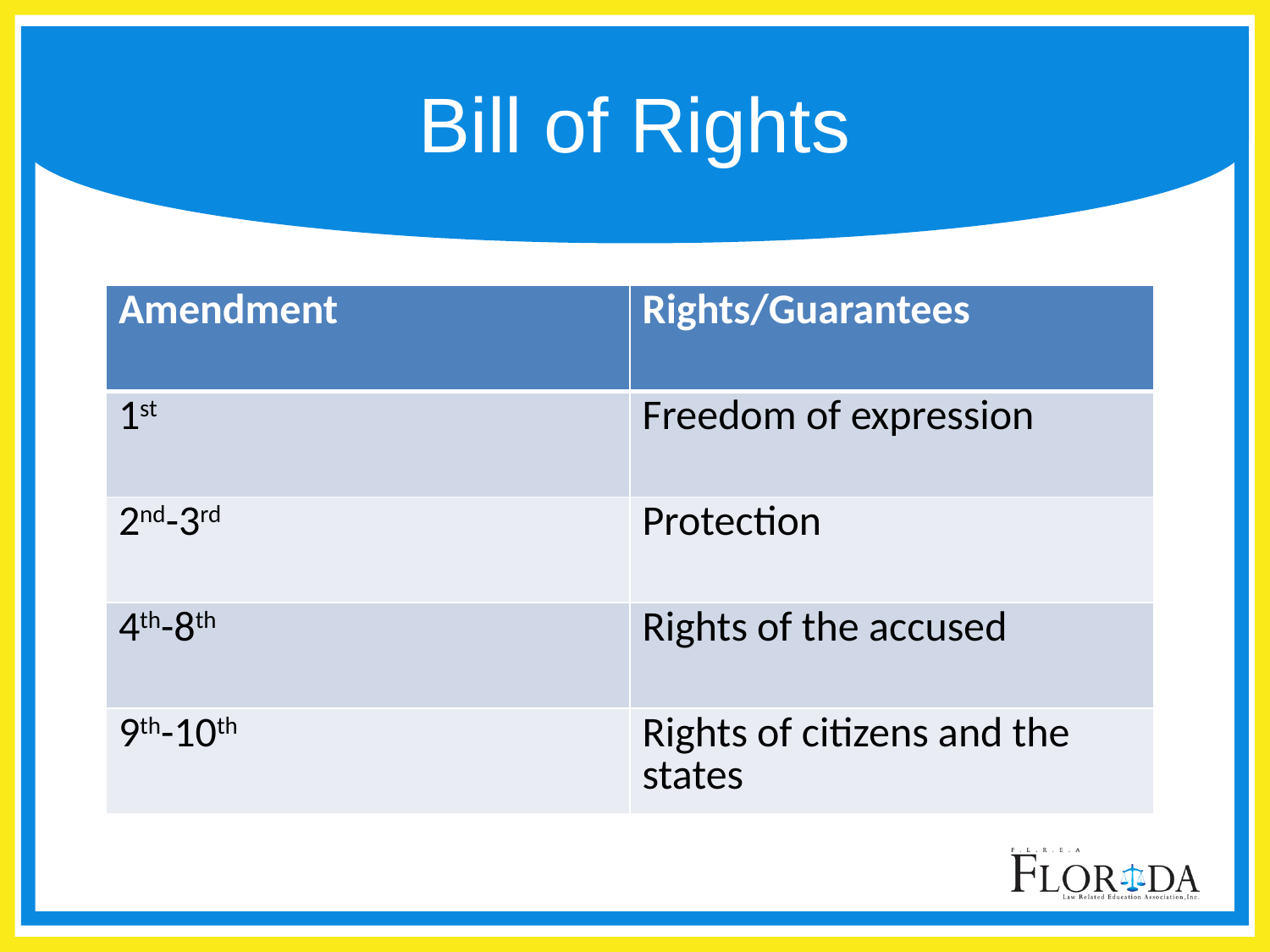

# Bill of Rights
| Amendment | Rights/Guarantees |
| --- | --- |
| 1st | Freedom of expression |
| 2nd-3rd | Protection |
| 4th-8th | Rights of the accused |
| 9th-10th | Rights of citizens and the states |